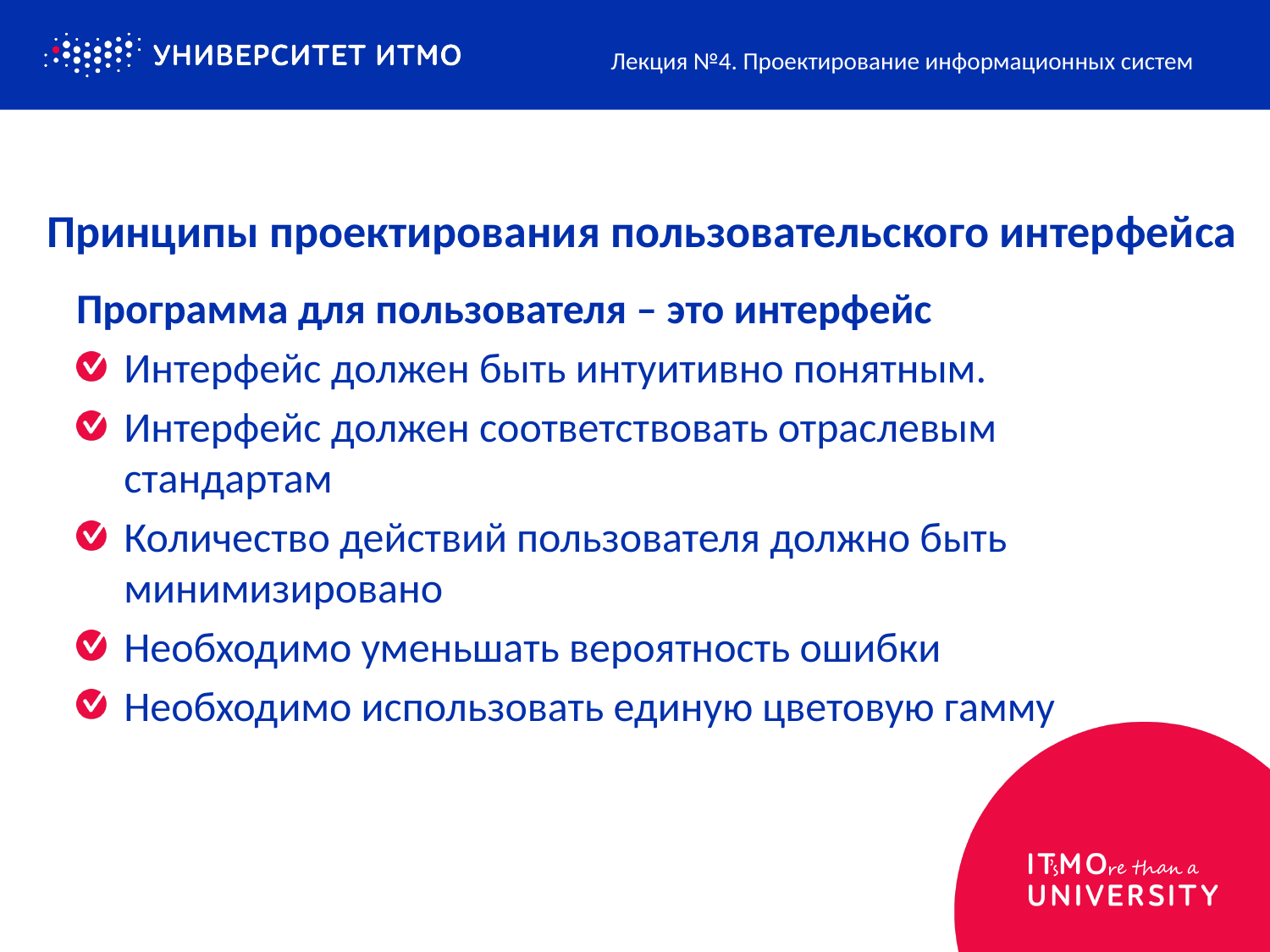

Лекция №4. Проектирование информационных систем
# Принципы проектирования пользовательского интерфейса
Программа для пользователя – это интерфейс
Интерфейс должен быть интуитивно понятным.
Интерфейс должен соответствовать отраслевым стандартам
Количество действий пользователя должно быть минимизировано
Необходимо уменьшать вероятность ошибки
Необходимо использовать единую цветовую гамму